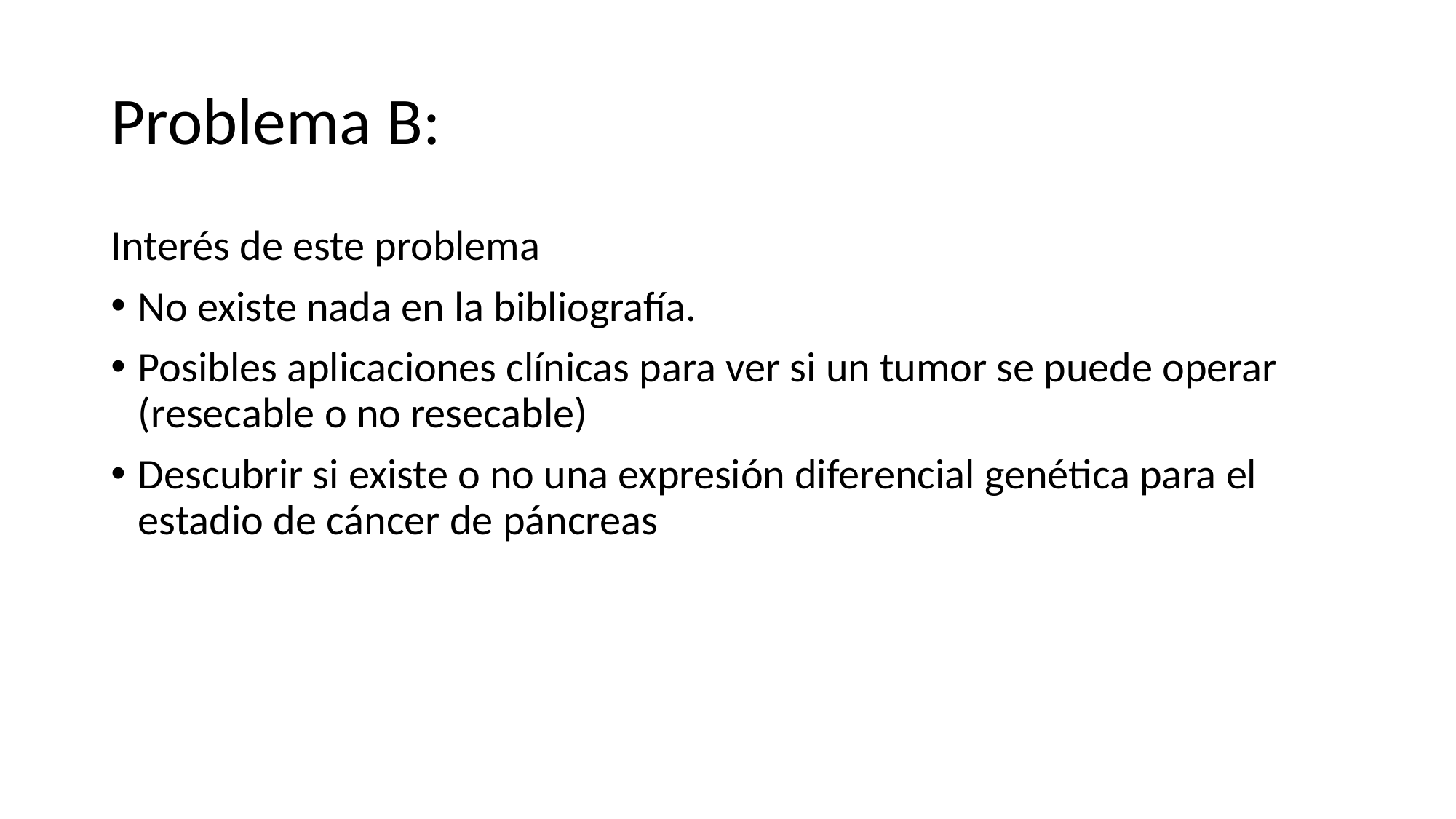

# Problema B:
Interés de este problema
No existe nada en la bibliografía.
Posibles aplicaciones clínicas para ver si un tumor se puede operar (resecable o no resecable)
Descubrir si existe o no una expresión diferencial genética para el estadio de cáncer de páncreas